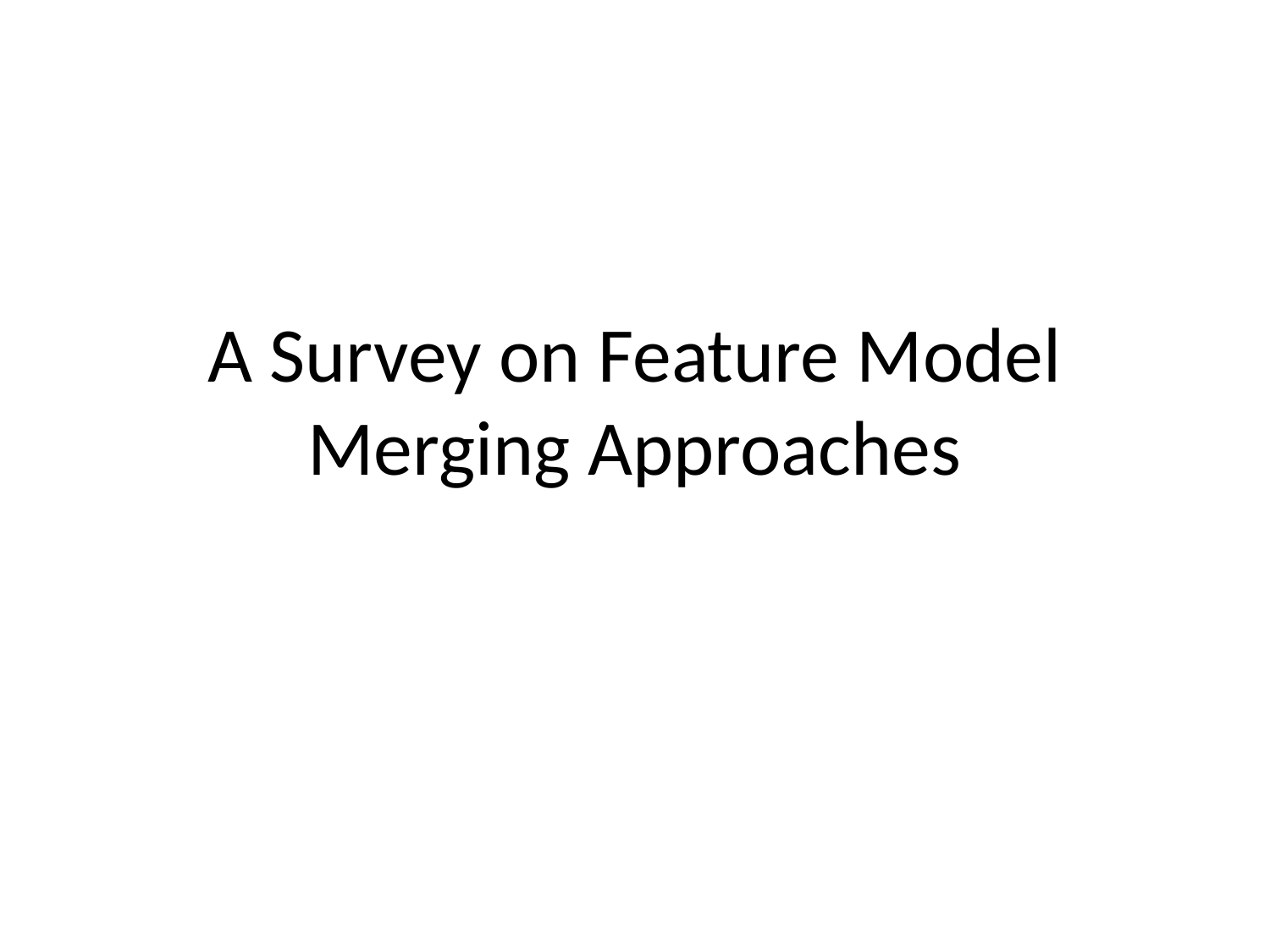

# A Survey on Feature Model Merging Approaches